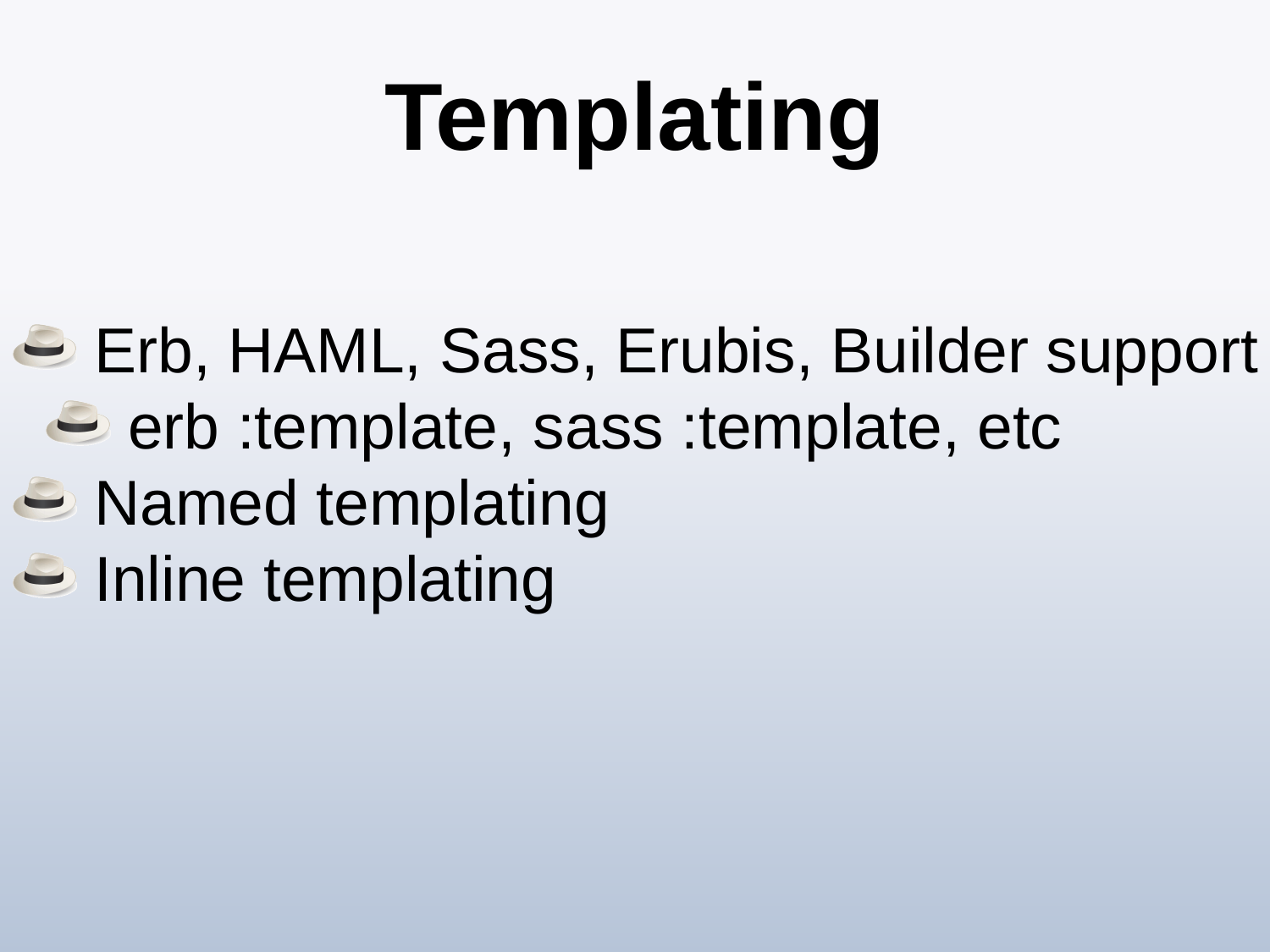

# Templating

 Erb, HAML, Sass, Erubis, Builder support
 erb :template, sass :template, etc
 Named templating
 Inline templating